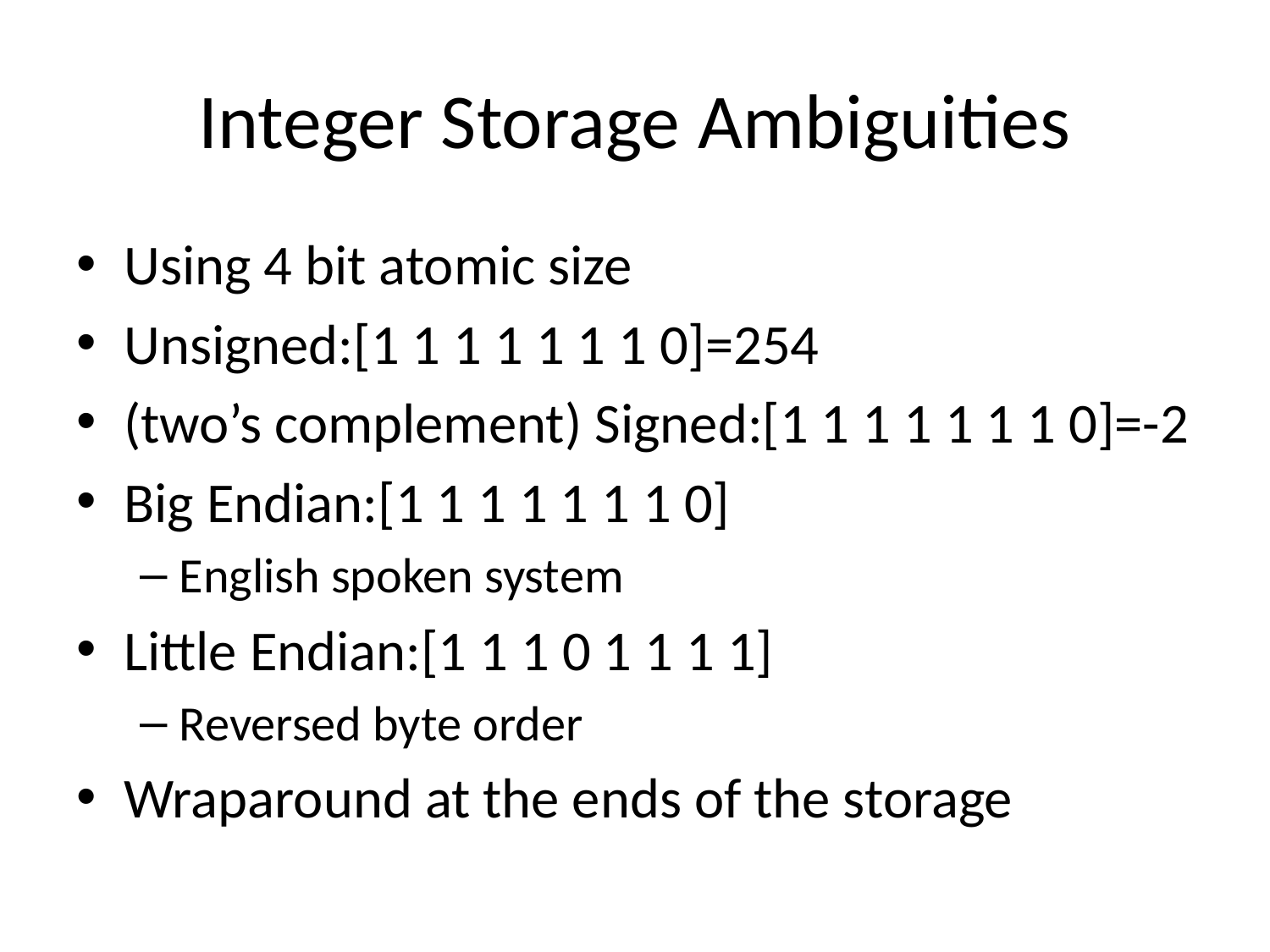

# Integer Storage Ambiguities
Using 4 bit atomic size
Unsigned:[1 1 1 1 1 1 1 0]=254
(two’s complement) Signed:[1 1 1 1 1 1 1 0]=-2
Big Endian:[1 1 1 1 1 1 1 0]
English spoken system
Little Endian:[1 1 1 0 1 1 1 1]
Reversed byte order
Wraparound at the ends of the storage